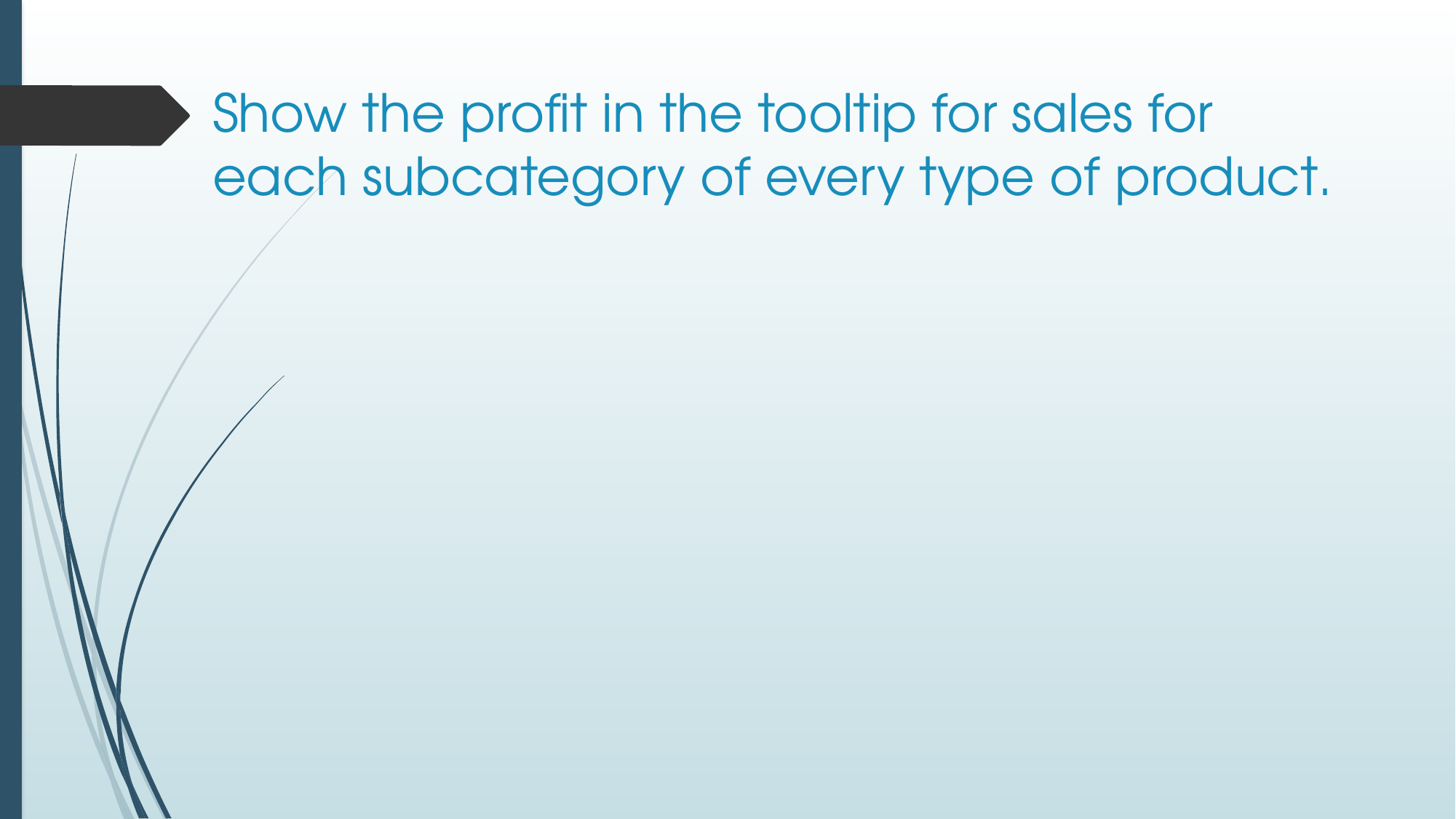

# Show the profit in the tooltip for sales for each subcategory of every type of product.